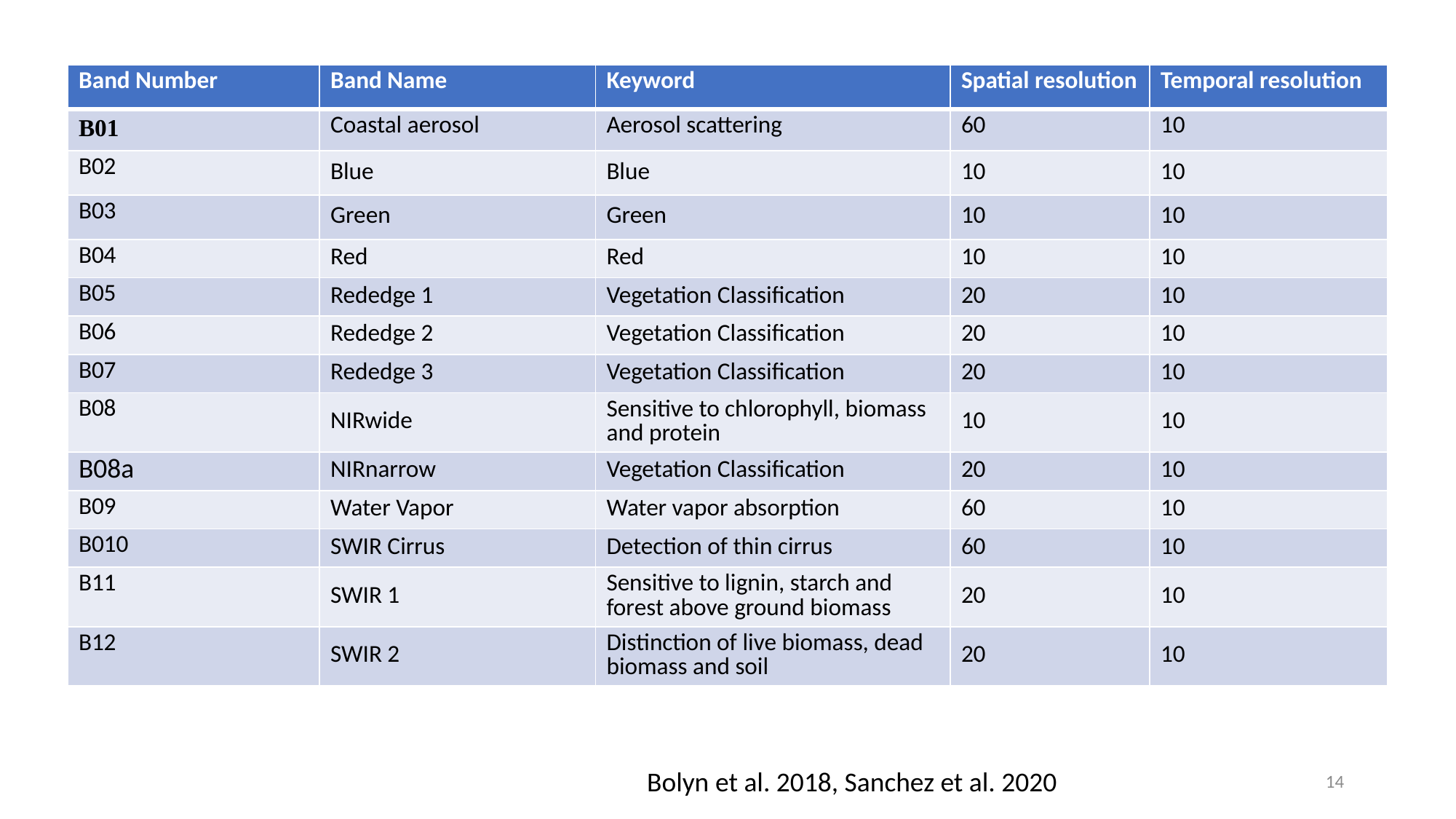

| Band Number | Band Name | Keyword | Spatial resolution | Temporal resolution |
| --- | --- | --- | --- | --- |
| B01 | Coastal aerosol | Aerosol scattering | 60 | 10 |
| B02 | Blue | Blue | 10 | 10 |
| B03 | Green | Green | 10 | 10 |
| B04 | Red | Red | 10 | 10 |
| B05 | Rededge 1 | Vegetation Classification | 20 | 10 |
| B06 | Rededge 2 | Vegetation Classification | 20 | 10 |
| B07 | Rededge 3 | Vegetation Classification | 20 | 10 |
| B08 | NIRwide | Sensitive to chlorophyll, biomass and protein | 10 | 10 |
| B08a | NIRnarrow | Vegetation Classification | 20 | 10 |
| B09 | Water Vapor | Water vapor absorption | 60 | 10 |
| B010 | SWIR Cirrus | Detection of thin cirrus | 60 | 10 |
| B11 | SWIR 1 | Sensitive to lignin, starch and forest above ground biomass | 20 | 10 |
| B12 | SWIR 2 | Distinction of live biomass, dead biomass and soil | 20 | 10 |
Bolyn et al. 2018, Sanchez et al. 2020
14